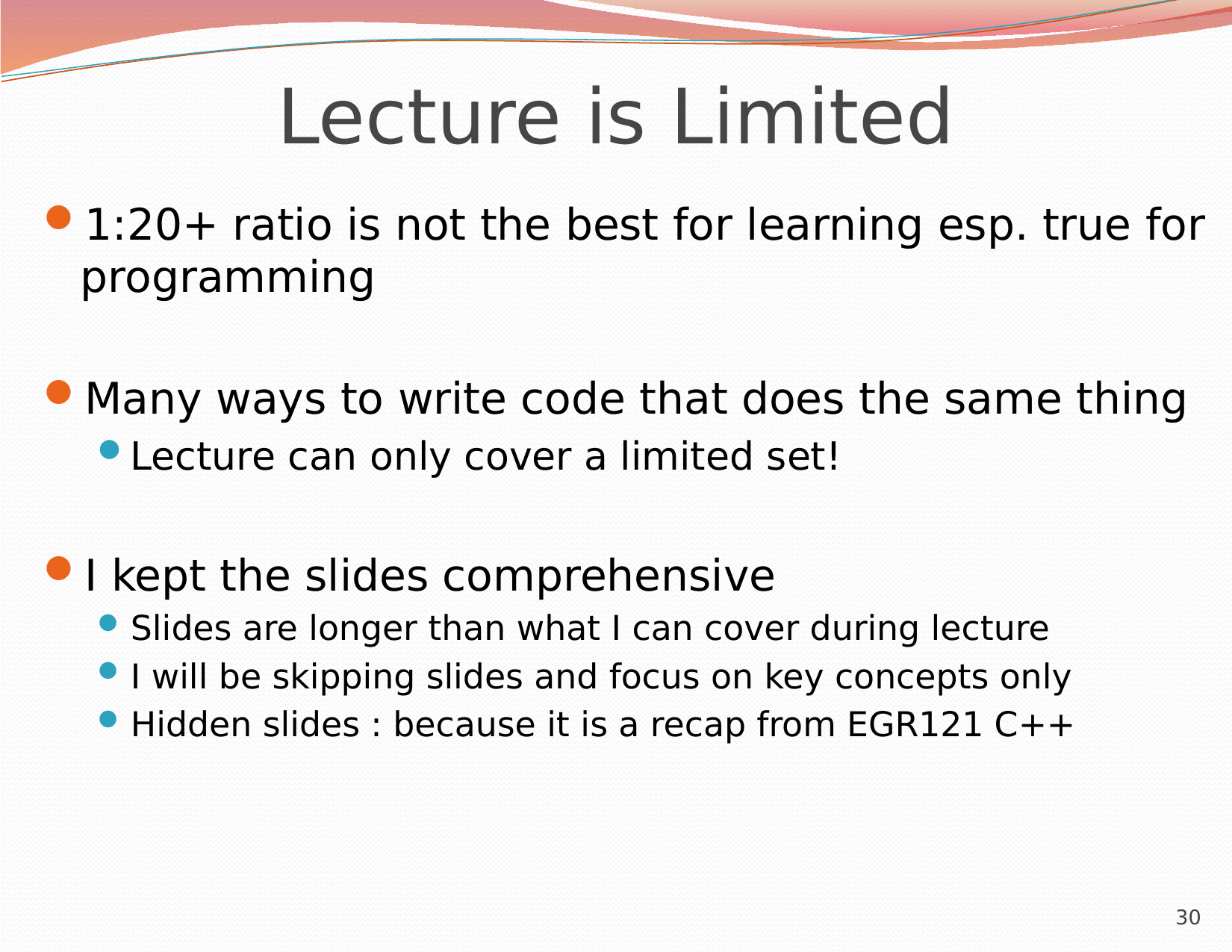

# Lecture is Limited
1:20+ ratio is not the best for learning esp. true for programming

Many ways to write code that does the same thing
Lecture can only cover a limited set!

I kept the slides comprehensive
Slides are longer than what I can cover during lecture
I will be skipping slides and focus on key concepts only
Hidden slides : because it is a recap from EGR121 C++